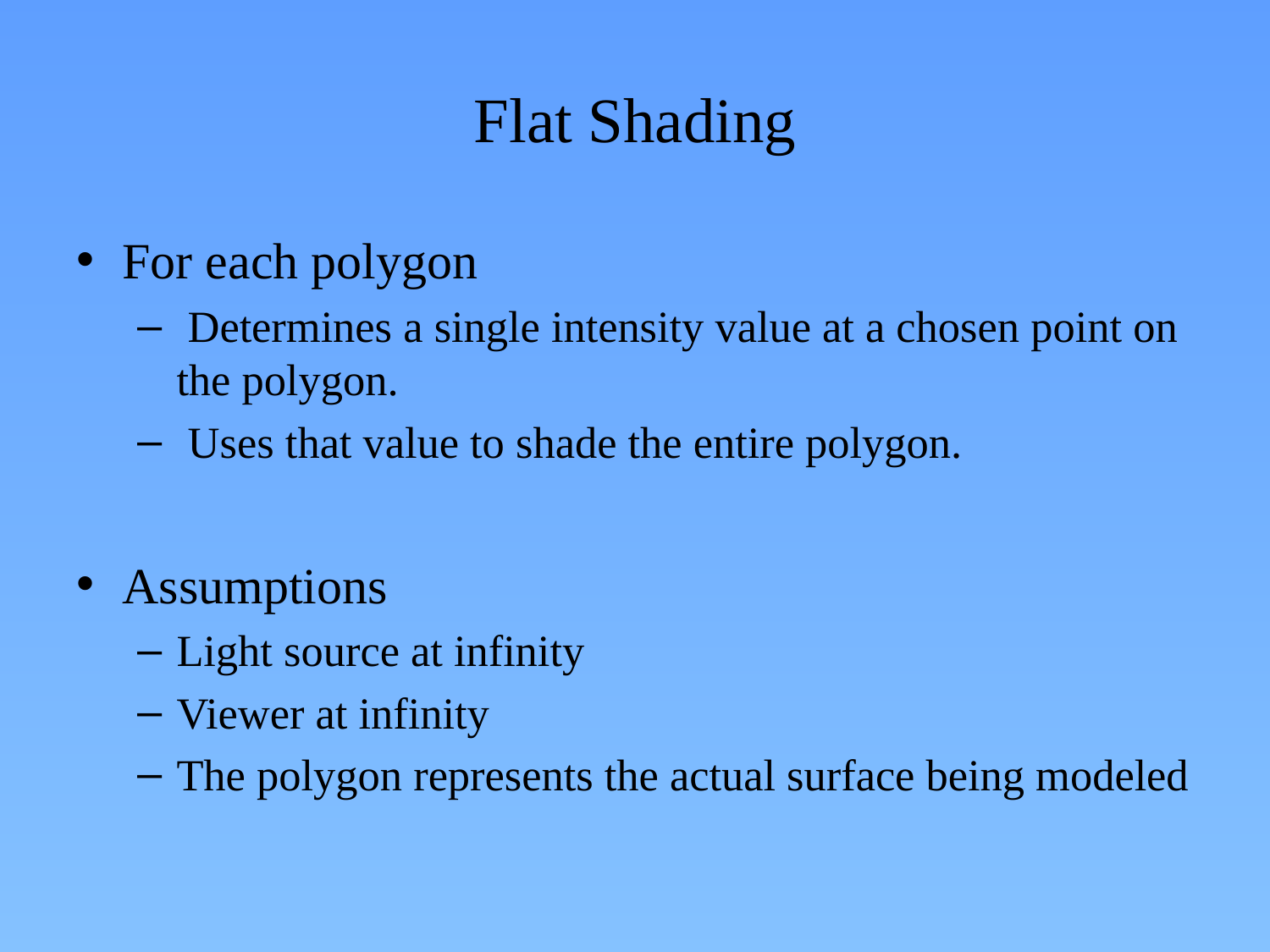

# Flat Shading
For each polygon
 Determines a single intensity value at a chosen point on the polygon.
 Uses that value to shade the entire polygon.

Assumptions
Light source at infinity
Viewer at infinity
The polygon represents the actual surface being modeled